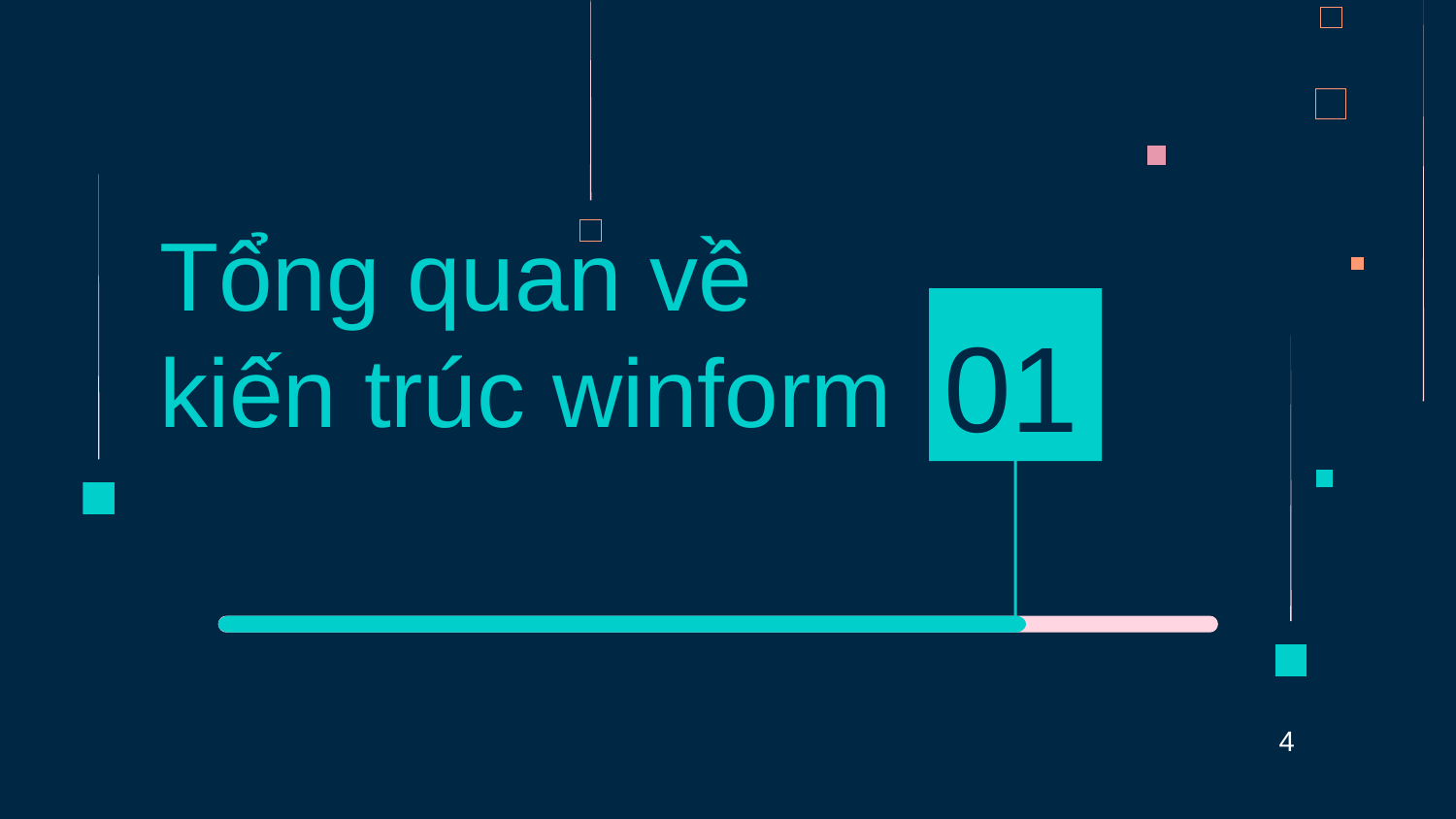

# Tổng quan về kiến trúc winform

01

4